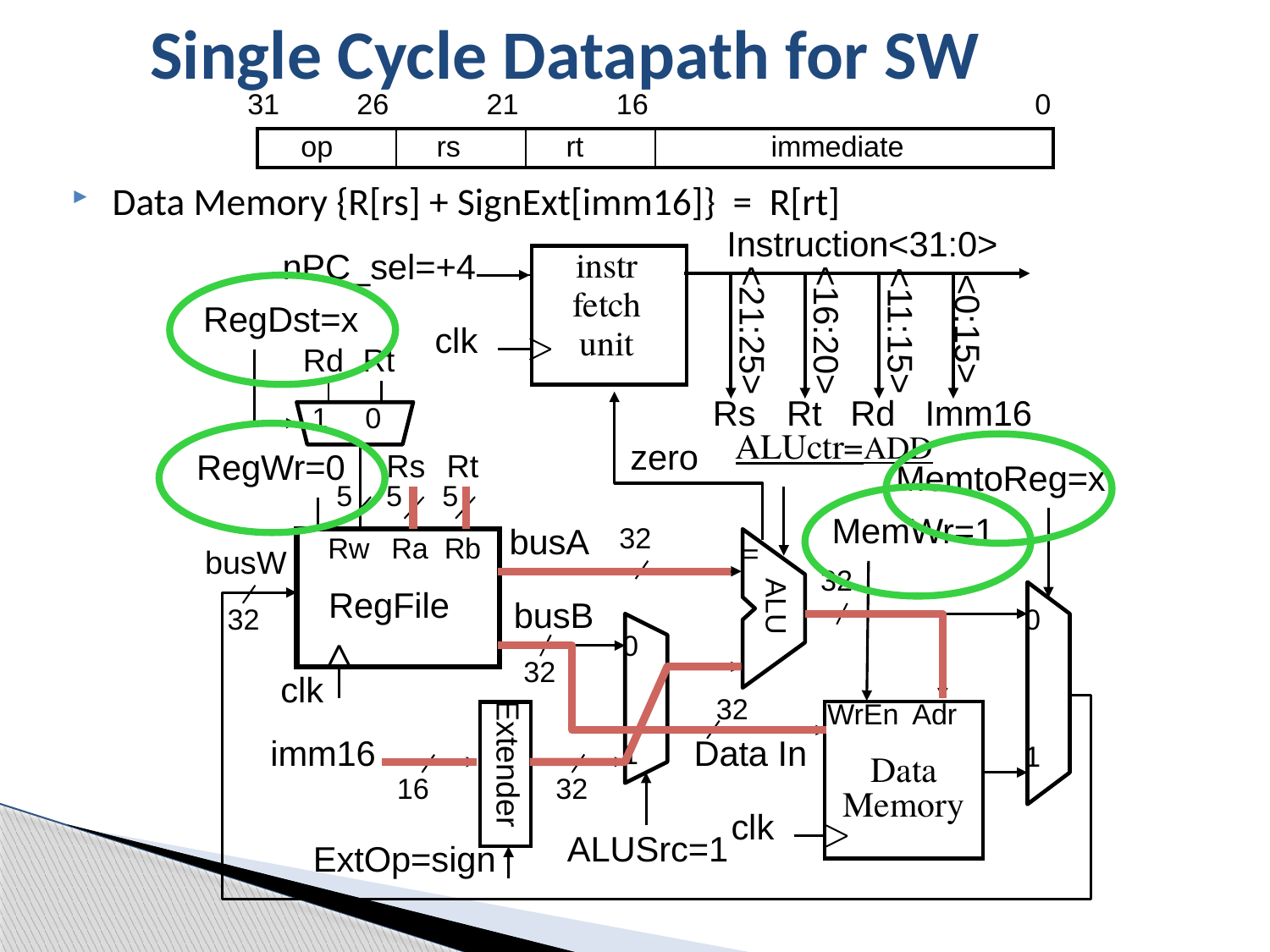

# Single Cycle Datapath for SW
31
26
21
16
0
op

rs

rt

immediate

Data Memory {R[rs] + SignExt[imm16]}  =  R[rt]
Instruction<31:0>
instr
fetch
unit
nPC_sel=+4

RegDst=x
<0:15>
<21:25>
<16:20>
<11:15>
clk

Rd
Rt

Rs
Rt
Rd
Imm16

1
0

ALUctr=ADD
zero

Rs
Rt
RegWr=0
MemtoReg=x
5
5
5

MemWr=1

busA
32
Rw
Ra
Rb

=
ALU
busW

32

0
1
RegFile

busB

32

0
1

32

clk

32
WrEn
Adr

Data
Memory

Extender

imm16
Data In

16
32

clk

ALUSrc=1
ExtOp=sign